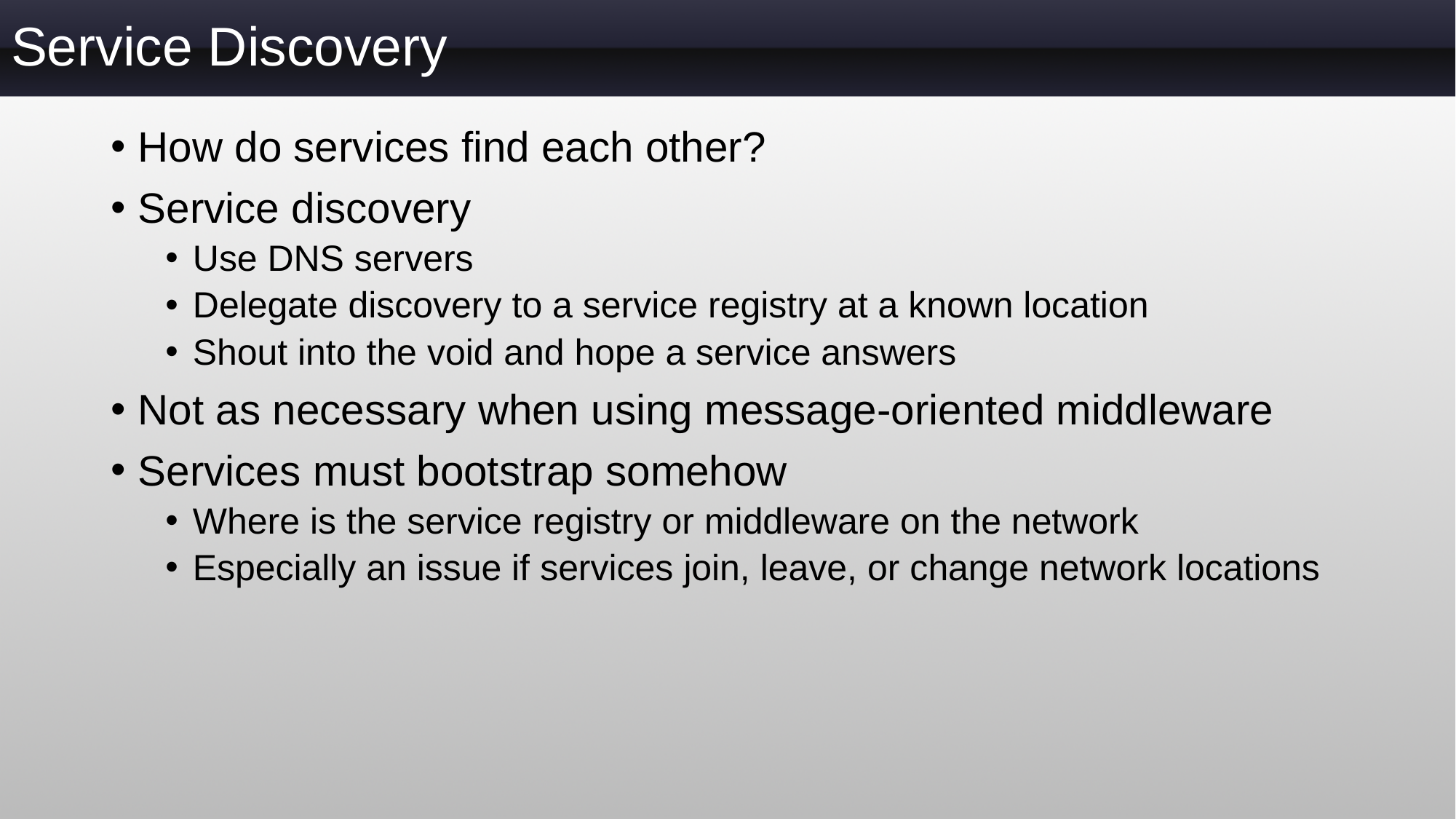

# Service Discovery
How do services find each other?
Service discovery
Use DNS servers
Delegate discovery to a service registry at a known location
Shout into the void and hope a service answers
Not as necessary when using message-oriented middleware
Services must bootstrap somehow
Where is the service registry or middleware on the network
Especially an issue if services join, leave, or change network locations